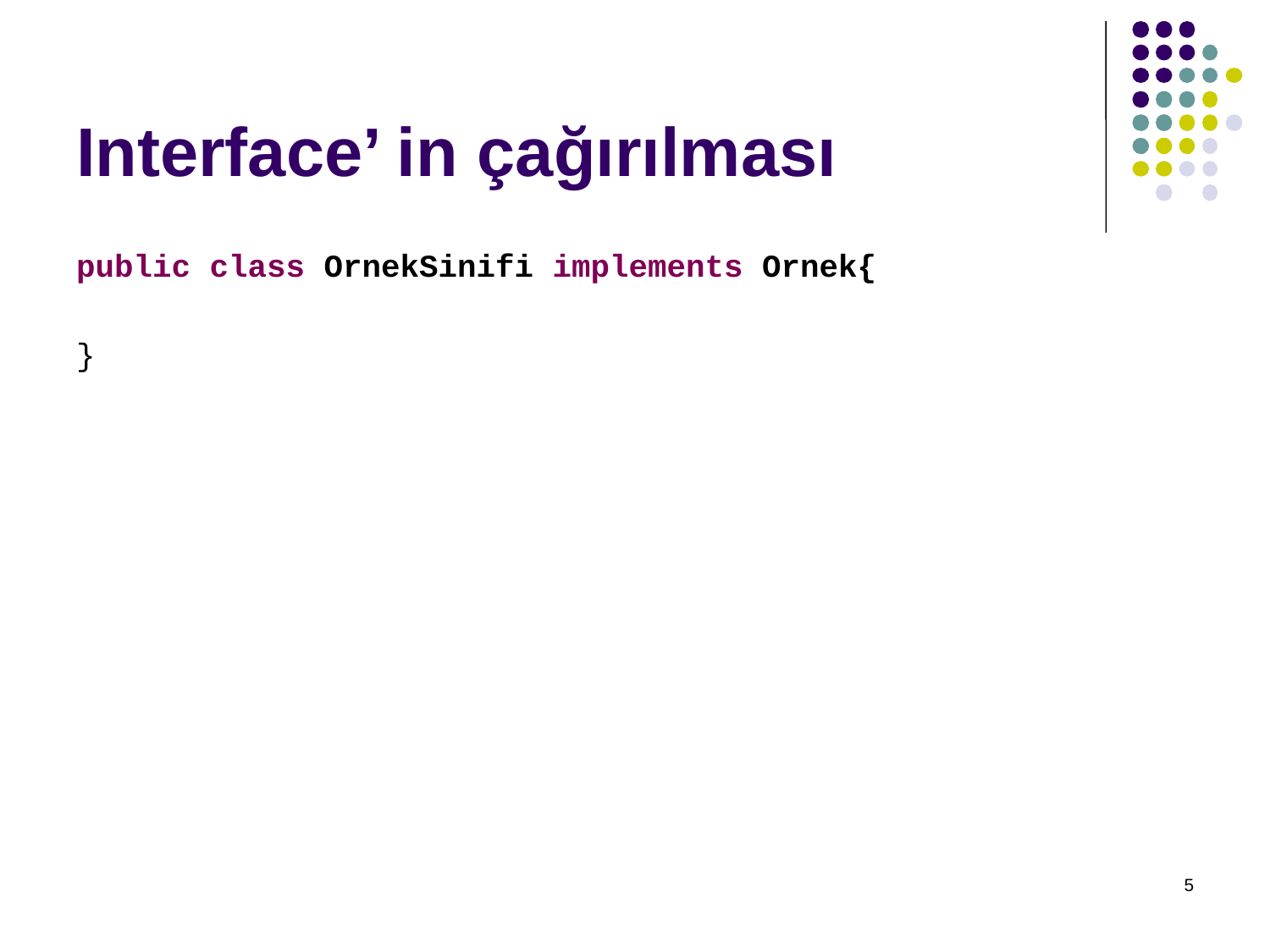

# Interface’ in çağırılması
public class OrnekSinifi implements Ornek{

}
5